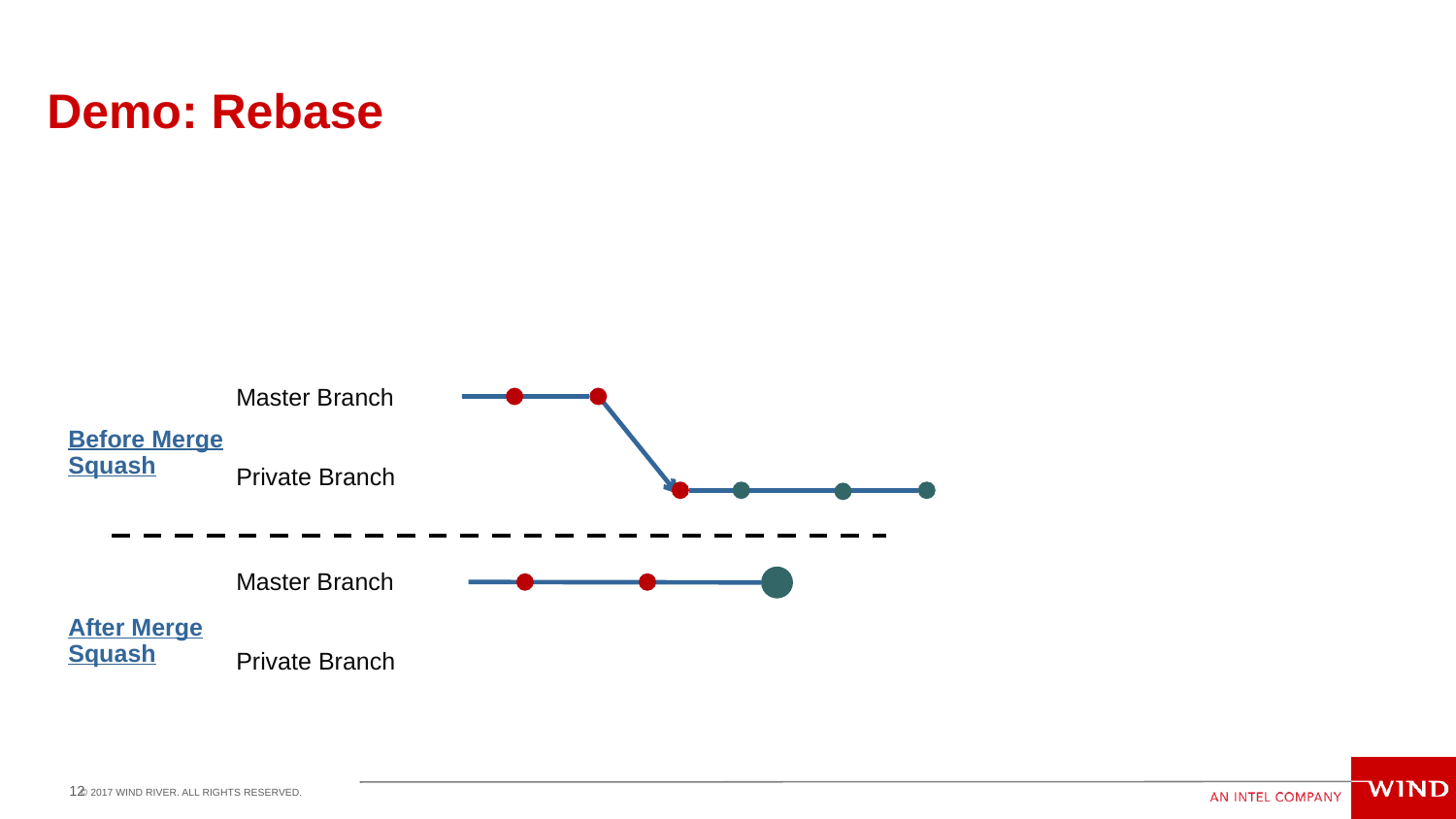

# Demo: Rebase
Master Branch

Before Merge Squash
Private Branch

Master Branch

After Merge Squash
Private Branch